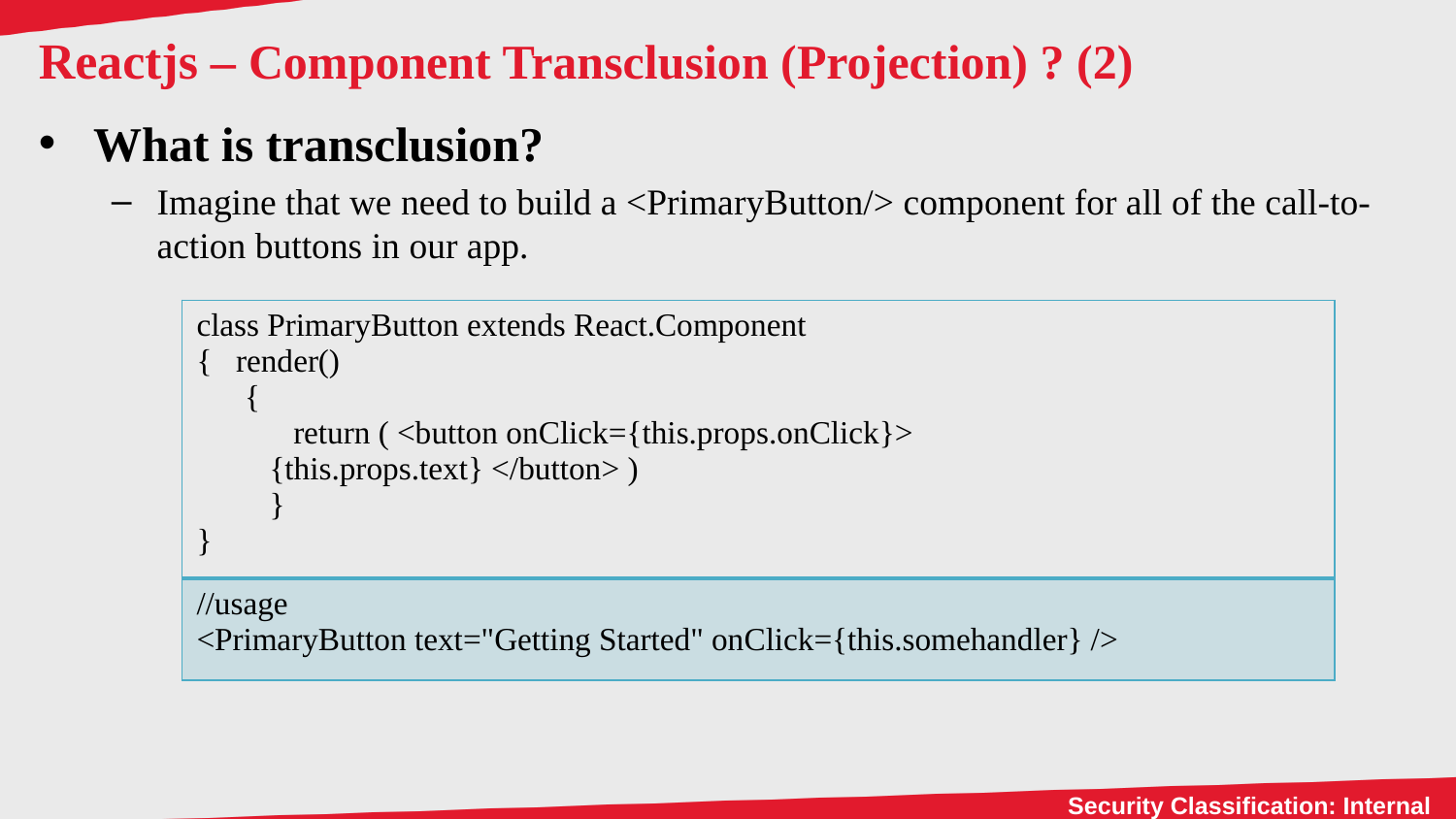

# Reactjs – Component Transclusion (Projection) ? (2)
What is transclusion?
Imagine that we need to build a <PrimaryButton/> component for all of the call-to-action buttons in our app.

https://plnkr.co/edit/ub4LNW7uqO4f6wbE2SsR?p=preview

| class PrimaryButton extends React.Component { render() { return ( <button onClick={this.props.onClick}> {this.props.text} </button> ) } } |
| --- |
| //usage <PrimaryButton text="Getting Started" onClick={this.somehandler} /> |